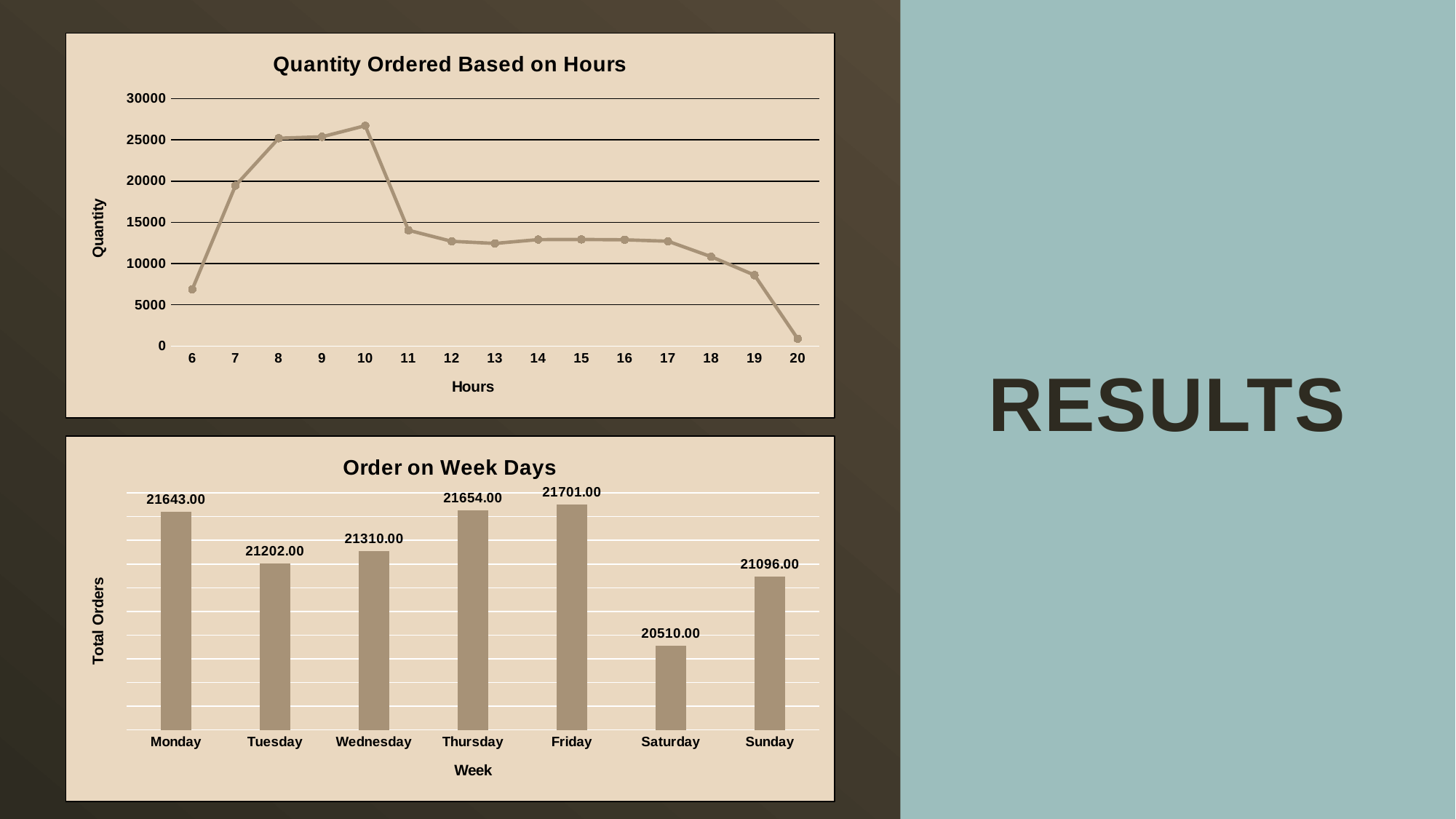

### Chart: Quantity Ordered Based on Hours

| Category | Total |
|---|---|
| 6 | 6865.0 |
| 7 | 19449.0 |
| 8 | 25197.0 |
| 9 | 25370.0 |
| 10 | 26713.0 |
| 11 | 14035.0 |
| 12 | 12690.0 |
| 13 | 12439.0 |
| 14 | 12907.0 |
| 15 | 12923.0 |
| 16 | 12881.0 |
| 17 | 12700.0 |
| 18 | 10826.0 |
| 19 | 8595.0 |
| 20 | 880.0 |
# Results

### Chart: Order on Week Days

| Category | Total |
|---|---|
| Monday | 21643.0 |
| Tuesday | 21202.0 |
| Wednesday | 21310.0 |
| Thursday | 21654.0 |
| Friday | 21701.0 |
| Saturday | 20510.0 |
| Sunday | 21096.0 |